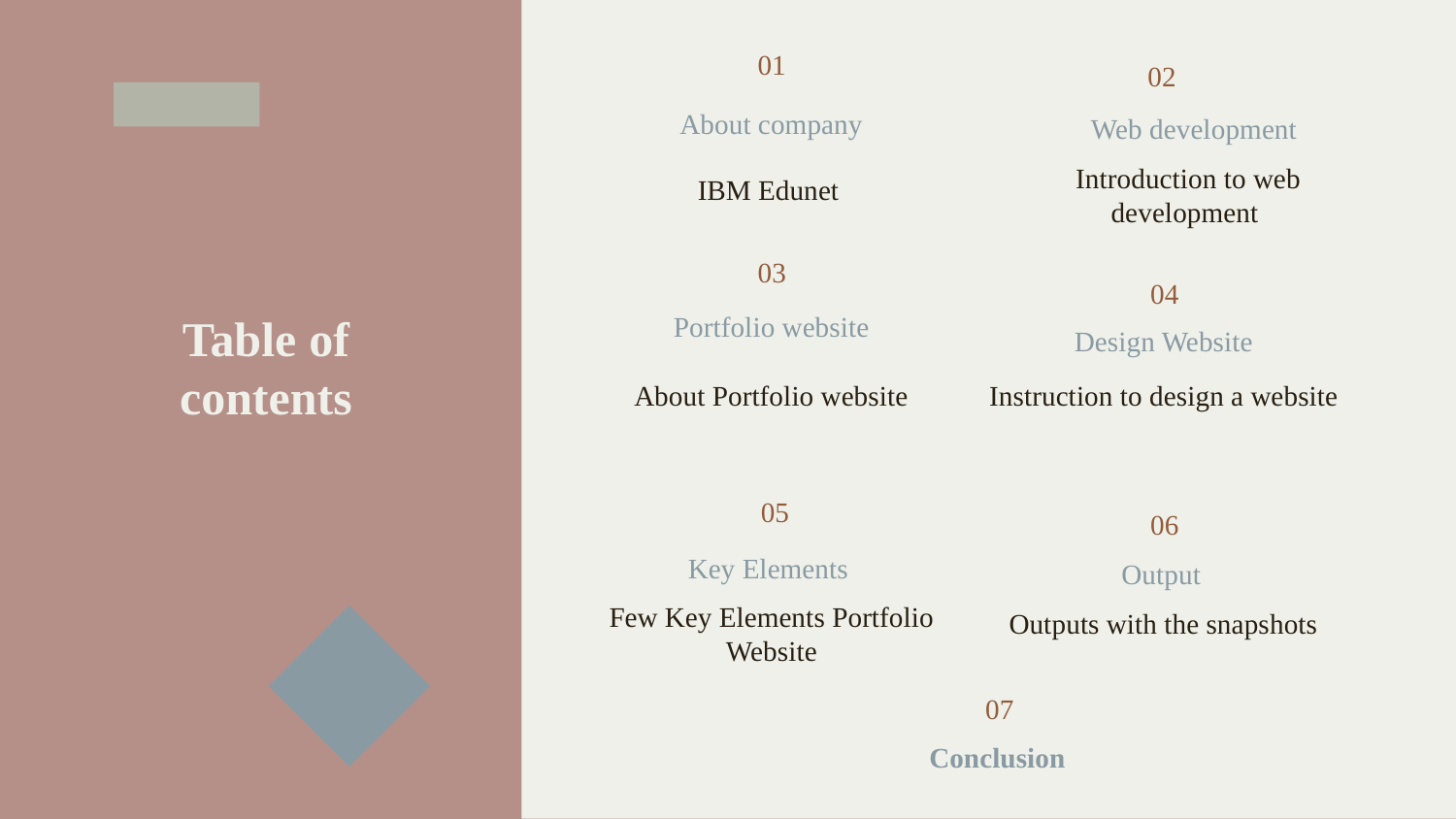

# 01
02

About company
Web development
Introduction to web development
IBM Edunet
03
04
Table of contents
Portfolio website
Design Website
About Portfolio website
Instruction to design a website
05
06
Key Elements
Output
Few Key Elements Portfolio Website
Outputs with the snapshots

07
Conclusion